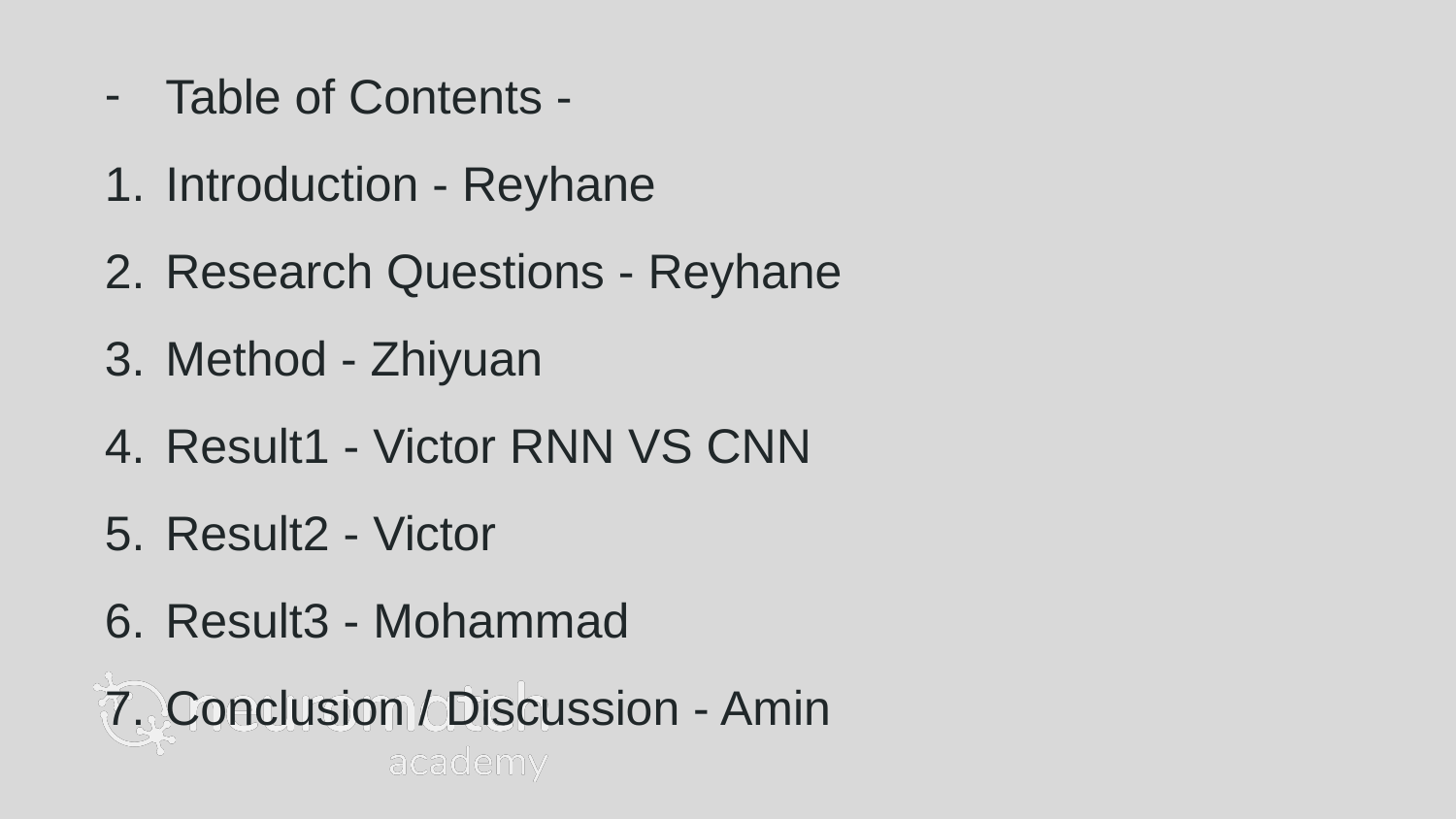

# Table of Contents -
Introduction - Reyhane
Research Questions - Reyhane
Method - Zhiyuan
Result1 - Victor RNN VS CNN
Result2 - Victor
Result3 - Mohammad
Conclusion / Discussion - Amin